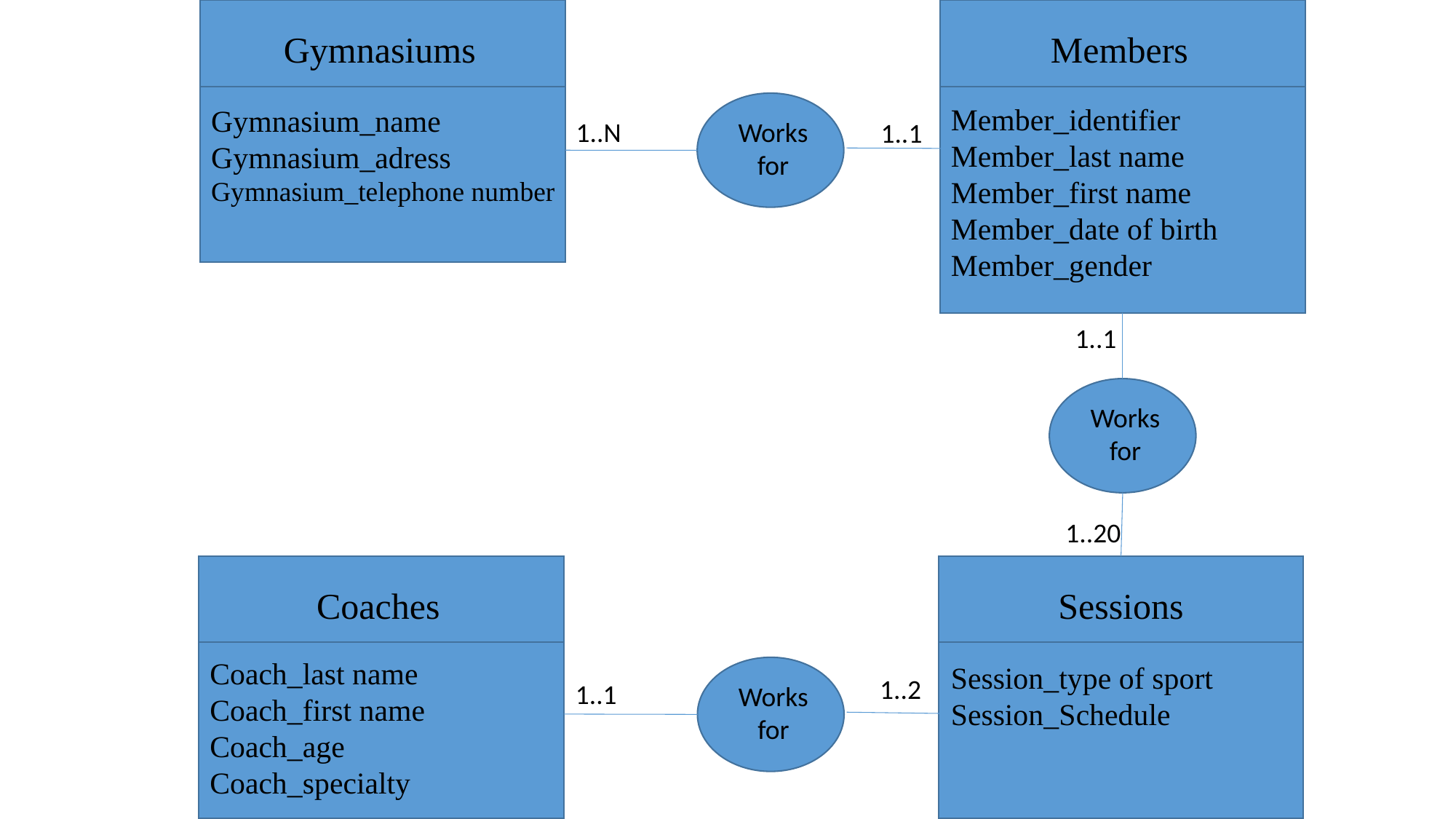

Gymnasiums
Members

Member_identifier
Member_last name
Member_first name
Member_date of birth
Member_gender
Gymnasium_name
Gymnasium_adress
Gymnasium_telephone number
1..N
Works
for
1..1
1..1

Works
for
1..20

Coaches
Sessions

Coach_last name
Coach_first name
Coach_age
Coach_specialty
Session_type of sport
Session_Schedule

1..2
1..1
Works
for